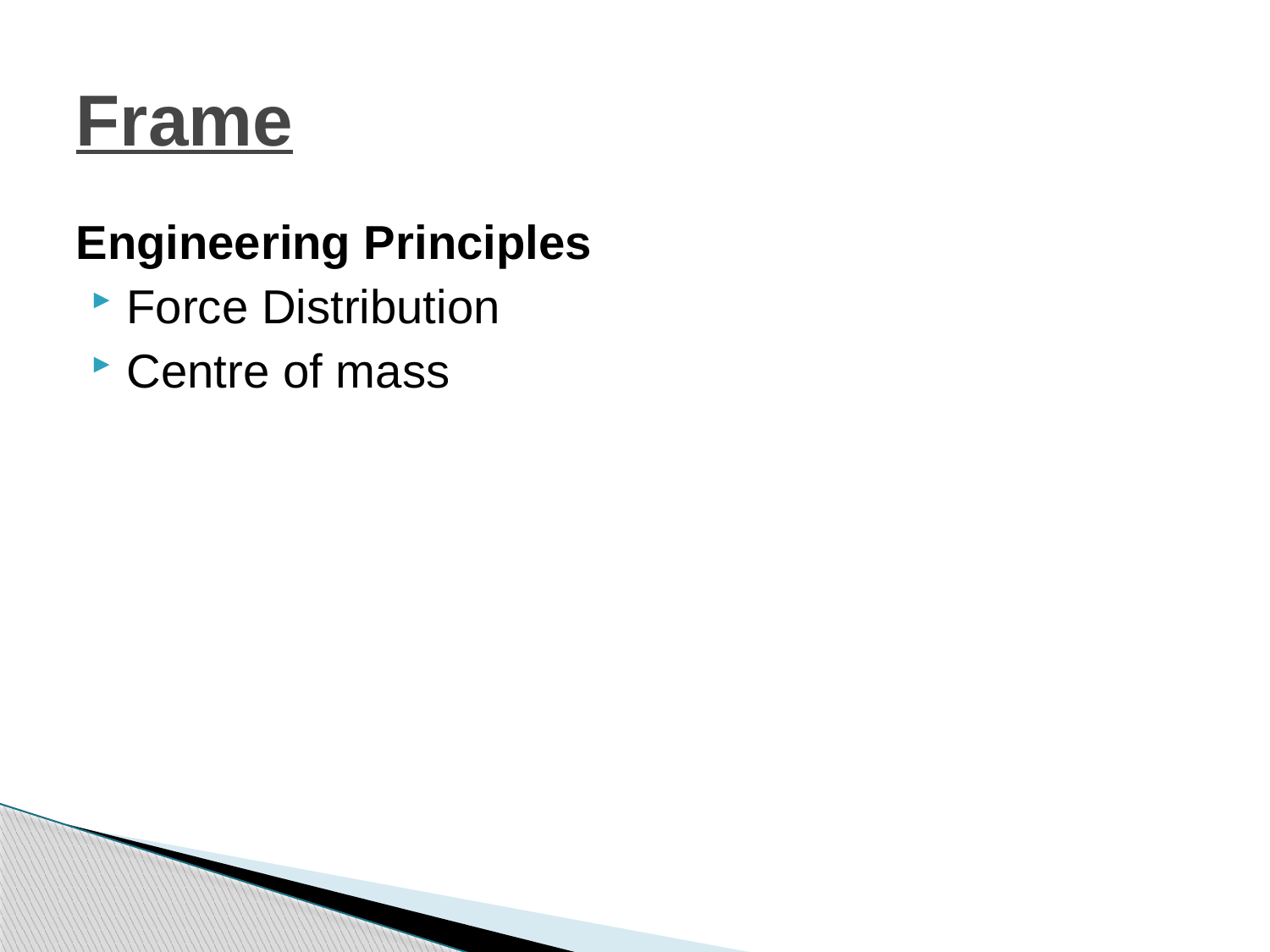

# Frame
Engineering Principles
Force Distribution
Centre of mass